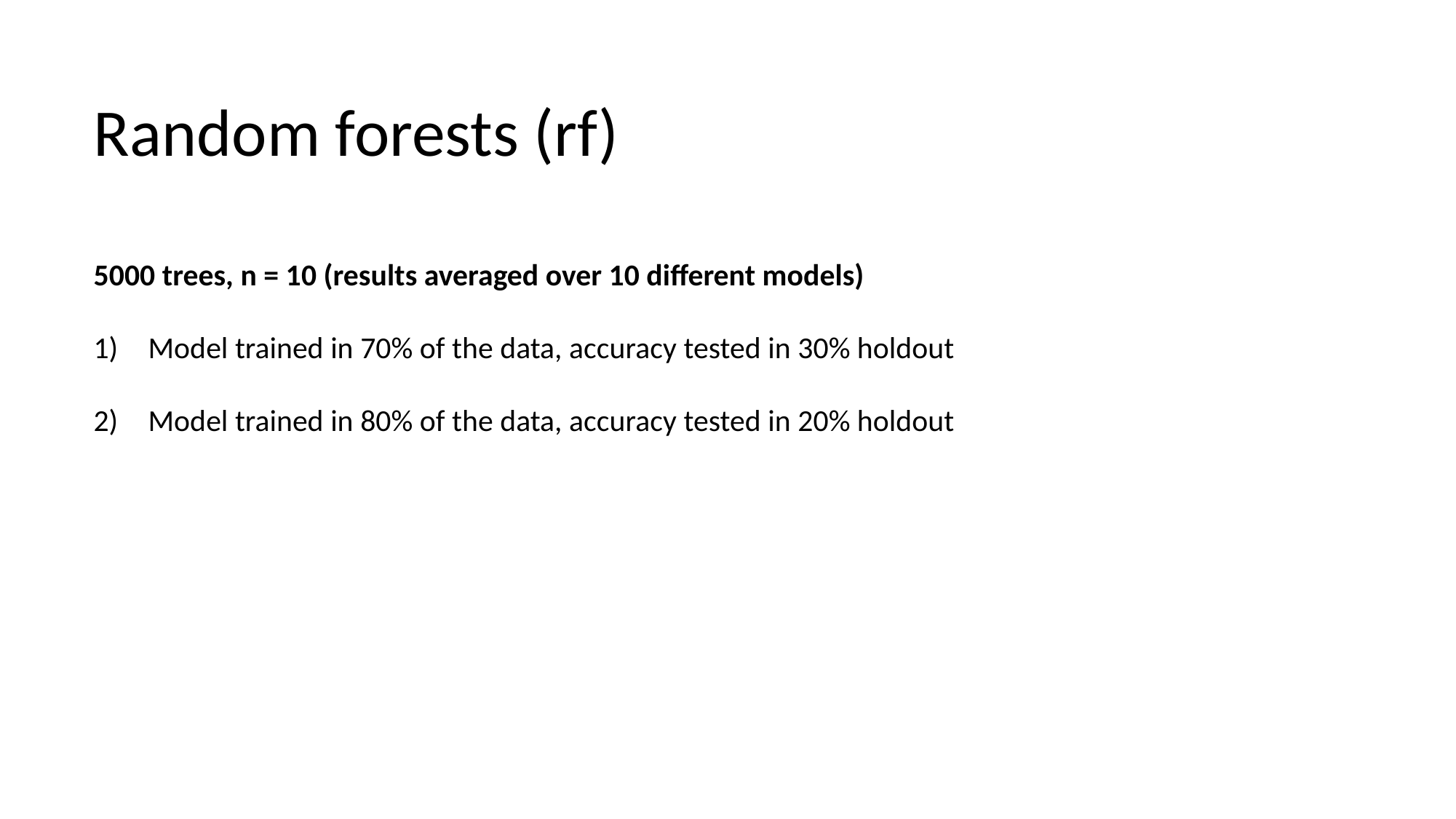

# Random forests (rf)
5000 trees, n = 10 (results averaged over 10 different models)
Model trained in 70% of the data, accuracy tested in 30% holdout
Model trained in 80% of the data, accuracy tested in 20% holdout